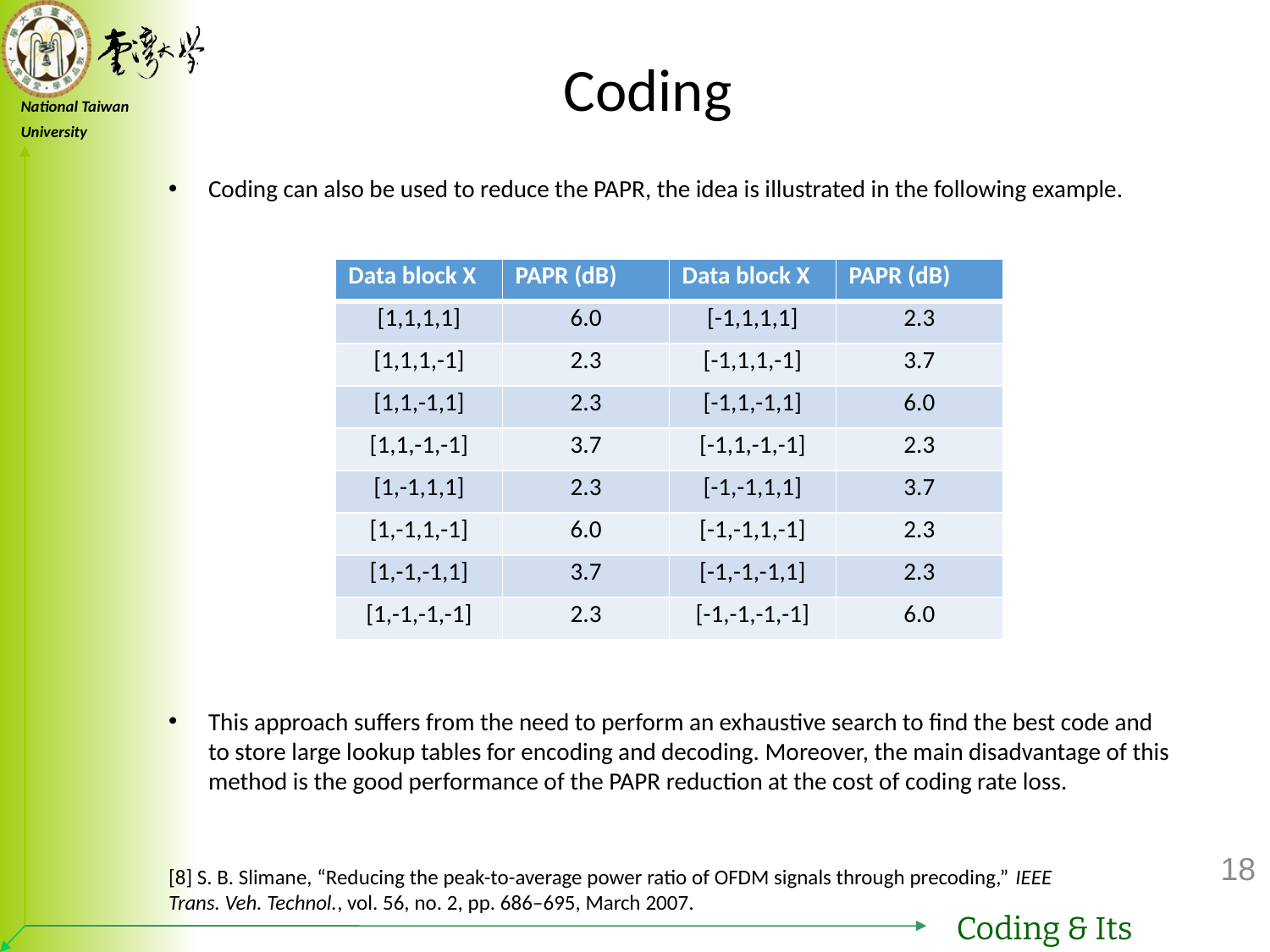

Coding
Coding can also be used to reduce the PAPR, the idea is illustrated in the following example.

This approach suffers from the need to perform an exhaustive search to find the best code and to store large lookup tables for encoding and decoding. Moreover, the main disadvantage of this method is the good performance of the PAPR reduction at the cost of coding rate loss.

| Data block X | PAPR (dB) | Data block X | PAPR (dB) |
| --- | --- | --- | --- |
| [1,1,1,1] | 6.0 | [-1,1,1,1] | 2.3 |
| [1,1,1,-1] | 2.3 | [-1,1,1,-1] | 3.7 |
| [1,1,-1,1] | 2.3 | [-1,1,-1,1] | 6.0 |
| [1,1,-1,-1] | 3.7 | [-1,1,-1,-1] | 2.3 |
| [1,-1,1,1] | 2.3 | [-1,-1,1,1] | 3.7 |
| [1,-1,1,-1] | 6.0 | [-1,-1,1,-1] | 2.3 |
| [1,-1,-1,1] | 3.7 | [-1,-1,-1,1] | 2.3 |
| [1,-1,-1,-1] | 2.3 | [-1,-1,-1,-1] | 6.0 |
[8] S. B. Slimane, “Reducing the peak-to-average power ratio of OFDM signals through precoding,” IEEE Trans. Veh. Technol., vol. 56, no. 2, pp. 686–695, March 2007.